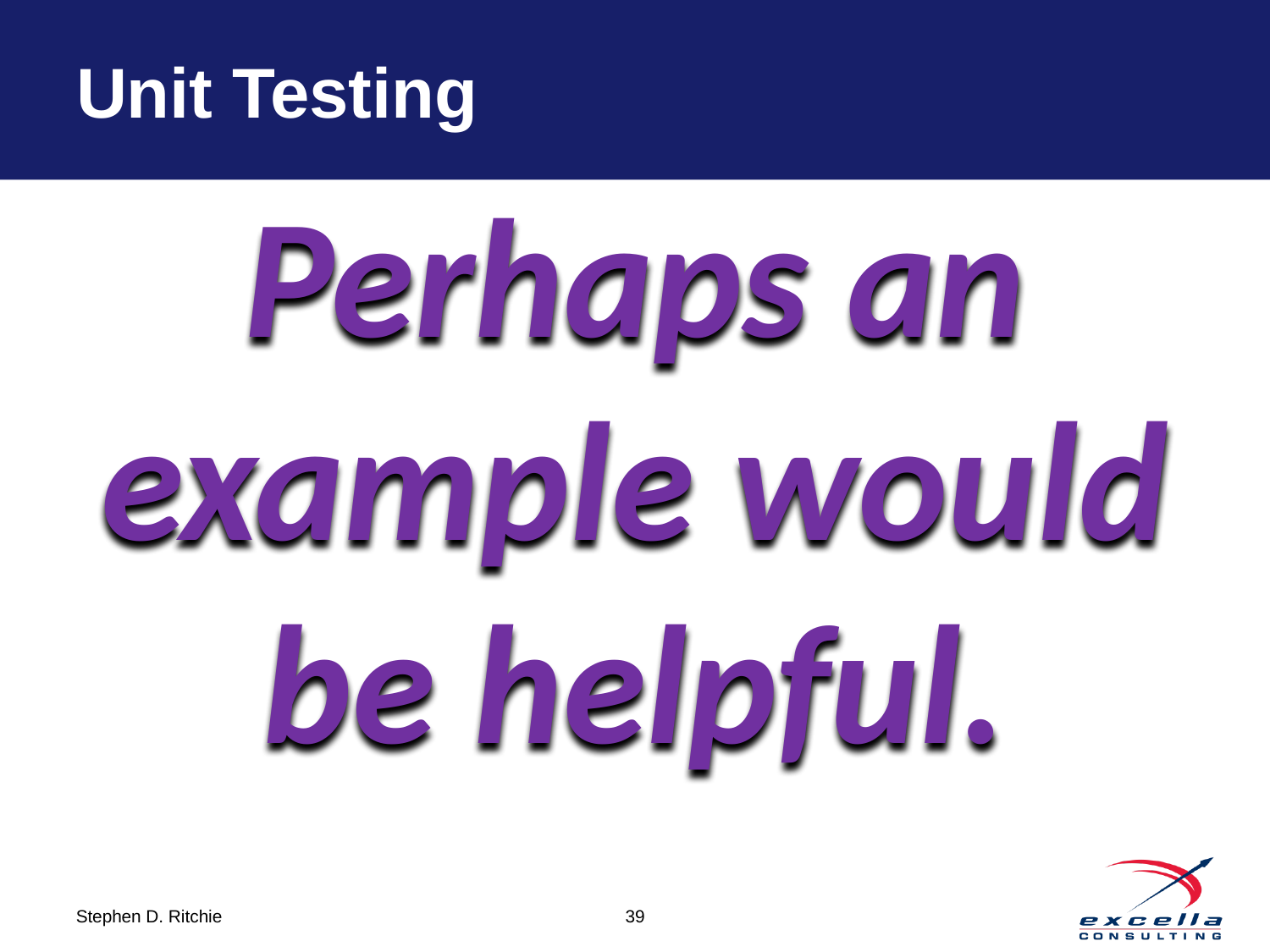

# Unit Testing
Perhaps an example would be helpful.
39